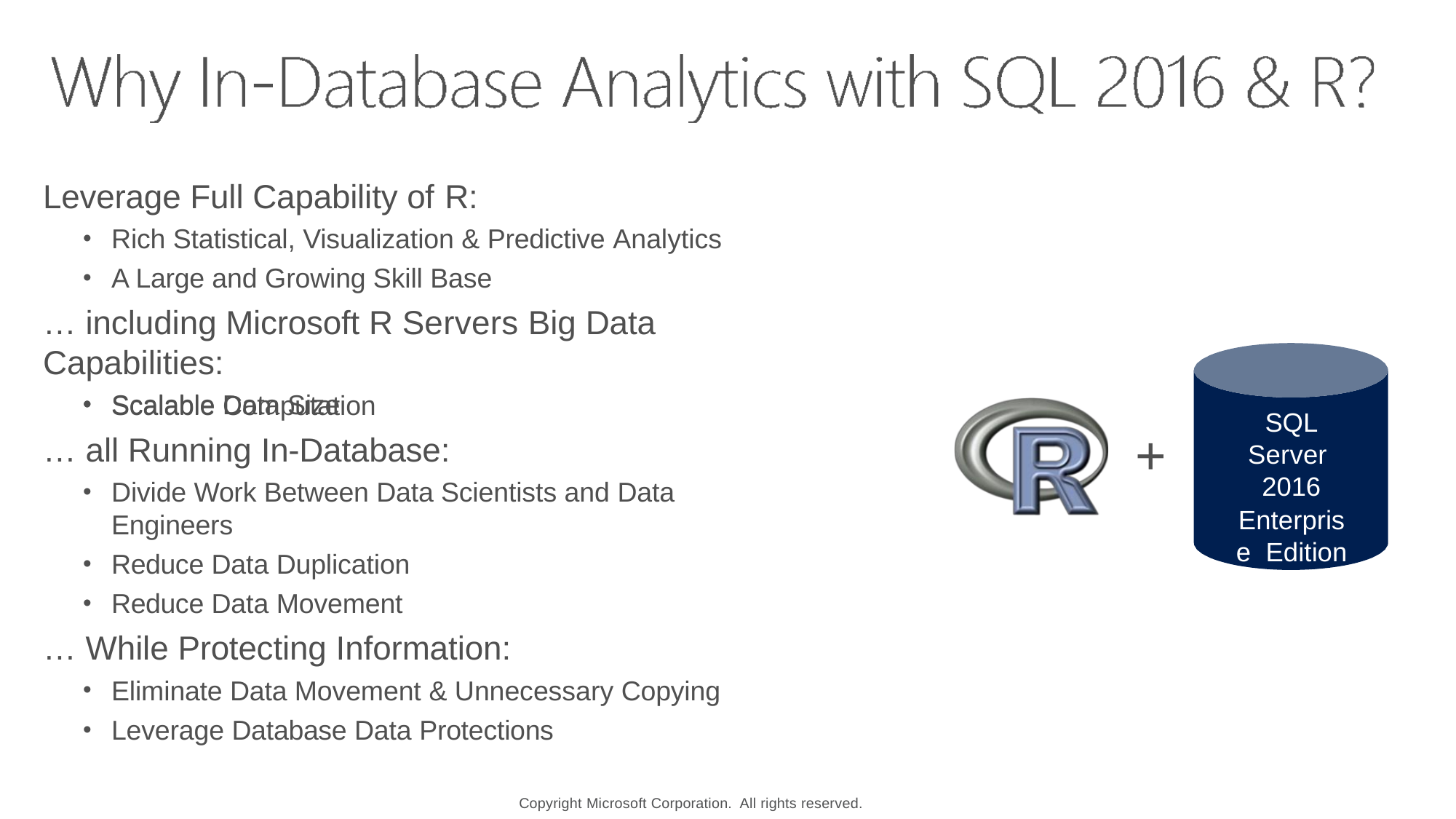

Leverage Full Capability of R:
Rich Statistical, Visualization & Predictive Analytics
A Large and Growing Skill Base
… including Microsoft R Servers Big Data Capabilities:
Scalable Computation

Scalable Data Size
… all Running In-Database:
Divide Work Between Data Scientists and Data Engineers
Reduce Data Duplication
Reduce Data Movement
… While Protecting Information:
Eliminate Data Movement & Unnecessary Copying
Leverage Database Data Protections

SQL Server  2016
Enterprise  Edition
+
Copyright Microsoft Corporation.  All rights reserved.